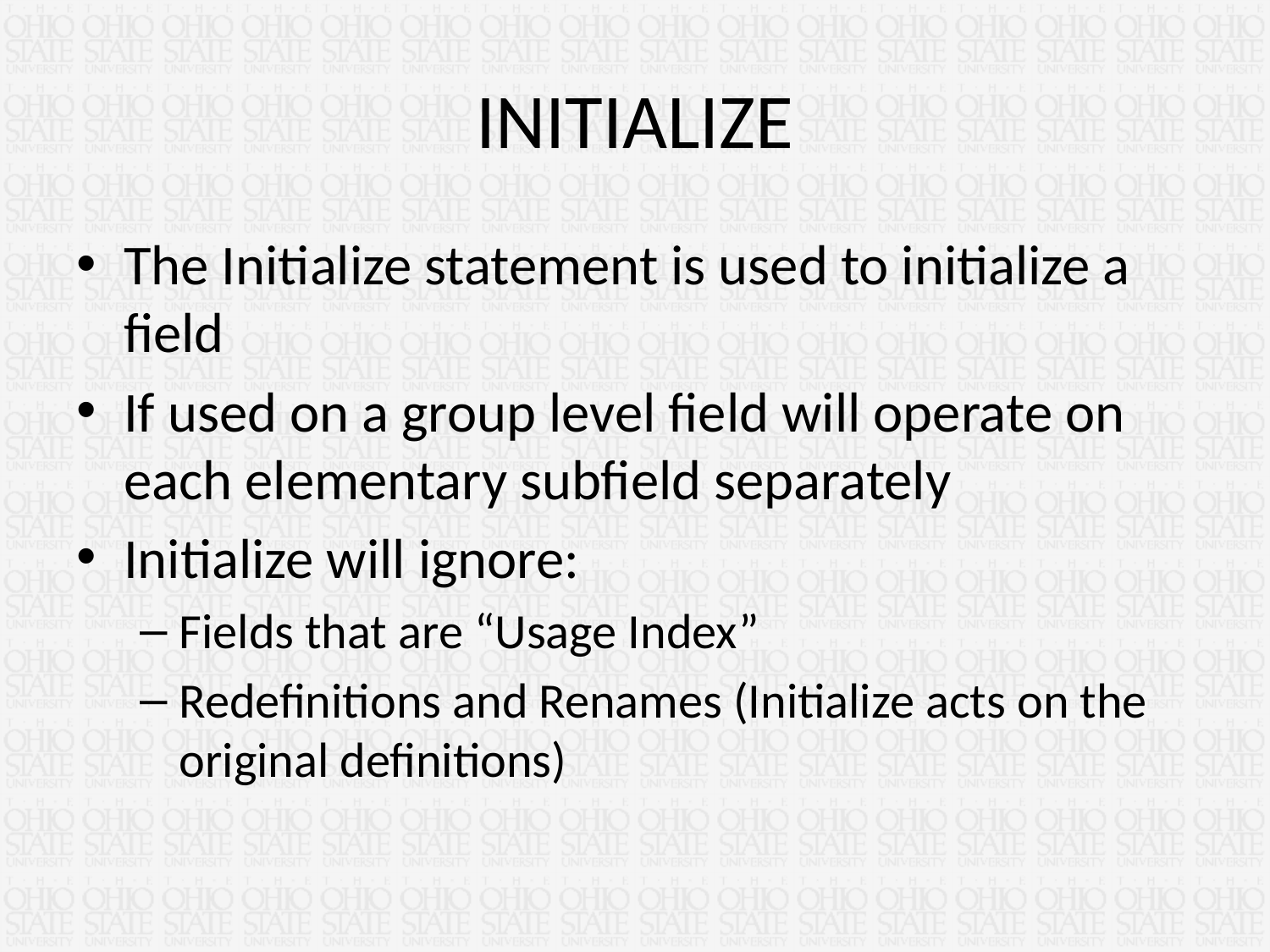

# INITIALIZE
The Initialize statement is used to initialize a field
If used on a group level field will operate on each elementary subfield separately
Initialize will ignore:
Fields that are “Usage Index”
Redefinitions and Renames (Initialize acts on the original definitions)